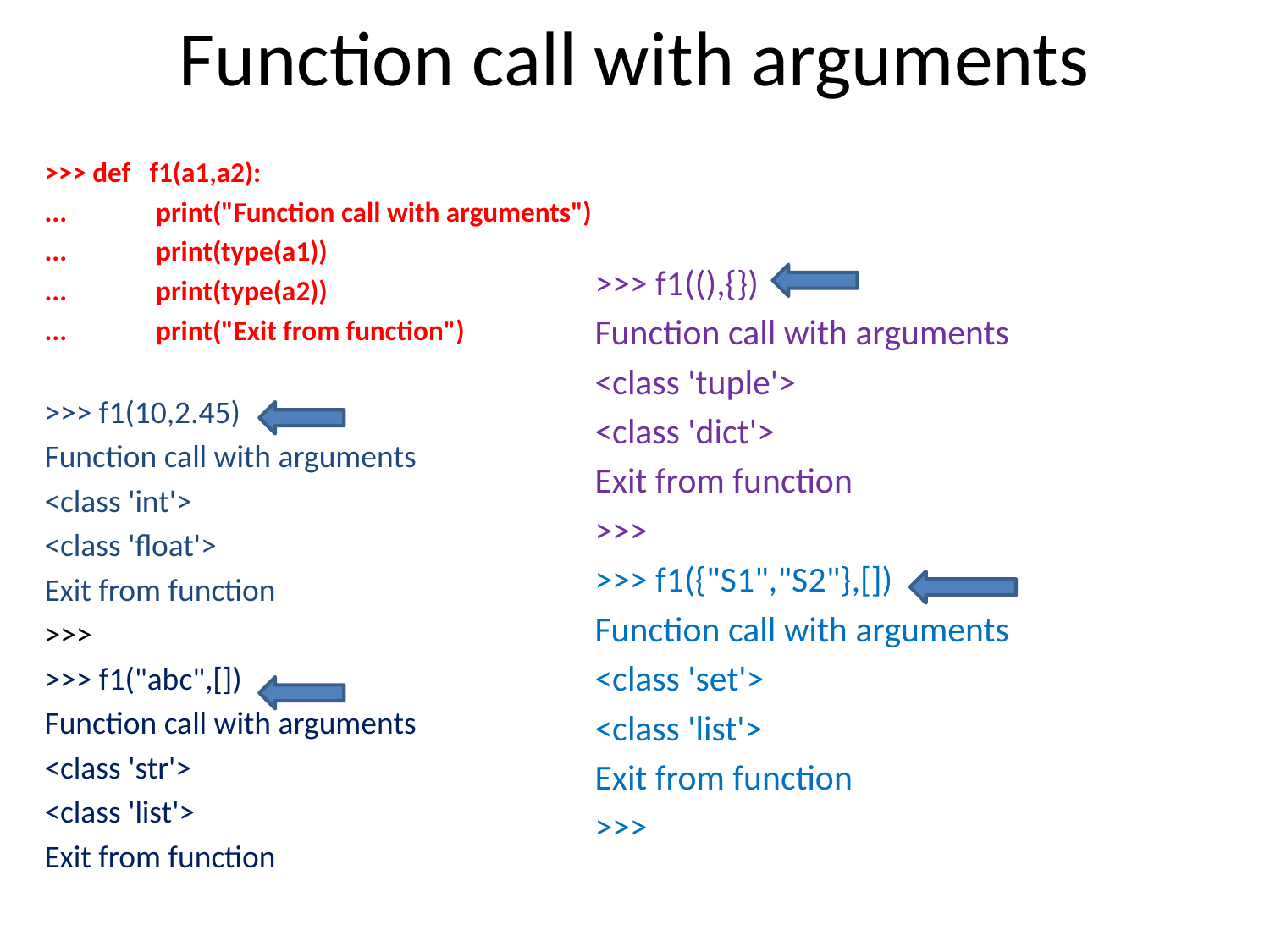

# Function call with arguments
>>> def   f1(a1,a2):
...              print("Function call with arguments")
...              print(type(a1))
...              print(type(a2))
...              print("Exit from function")

>>> f1(10,2.45)
Function call with arguments
<class 'int'>
<class 'float'>
Exit from function
>>>
>>> f1("abc",[])
Function call with arguments
<class 'str'>
<class 'list'>
Exit from function
>>> f1((),{})
Function call with arguments
<class 'tuple'>
<class 'dict'>
Exit from function
>>>
>>> f1({"S1","S2"},[])
Function call with arguments
<class 'set'>
<class 'list'>
Exit from function
>>>